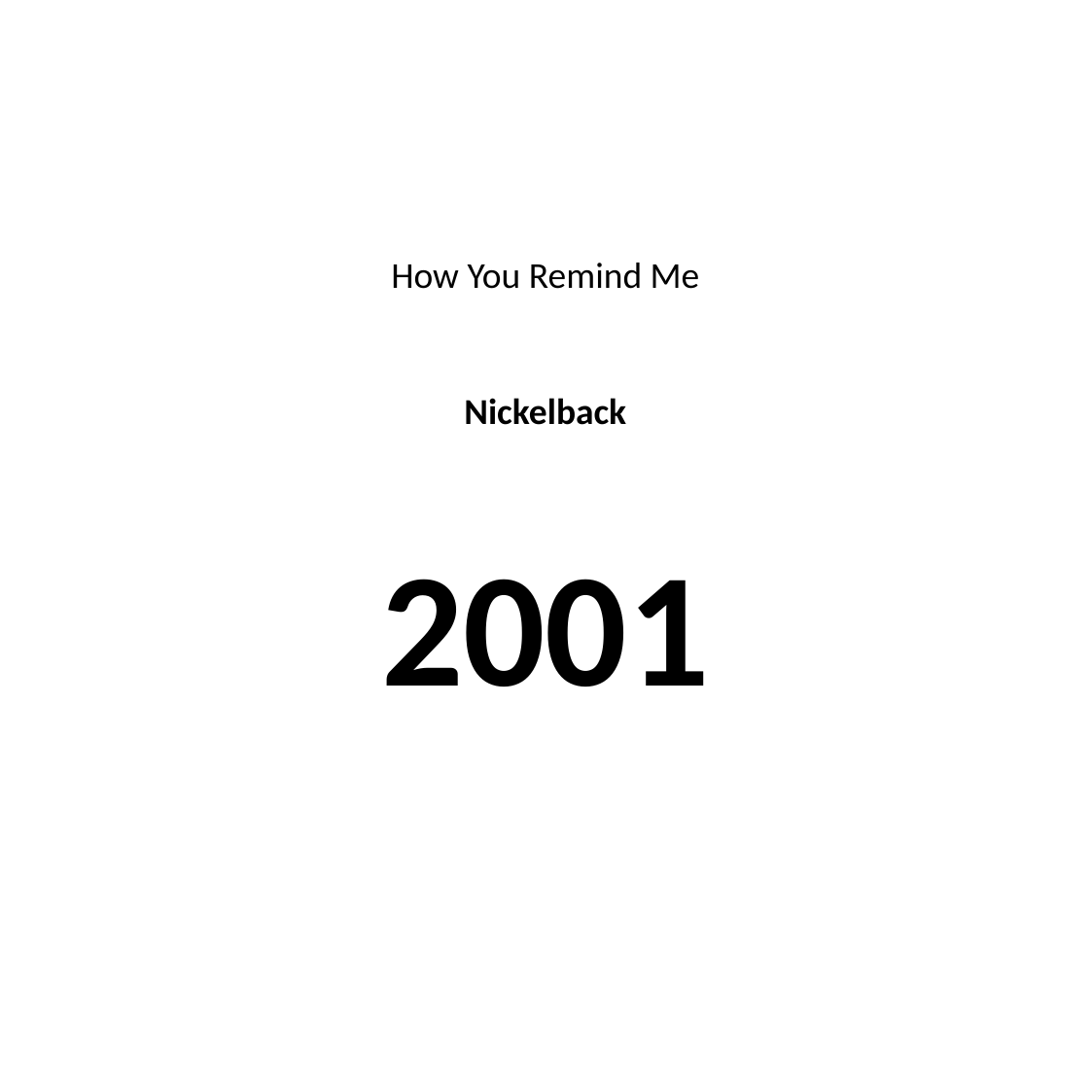

#

How You Remind Me

Nickelback

2001